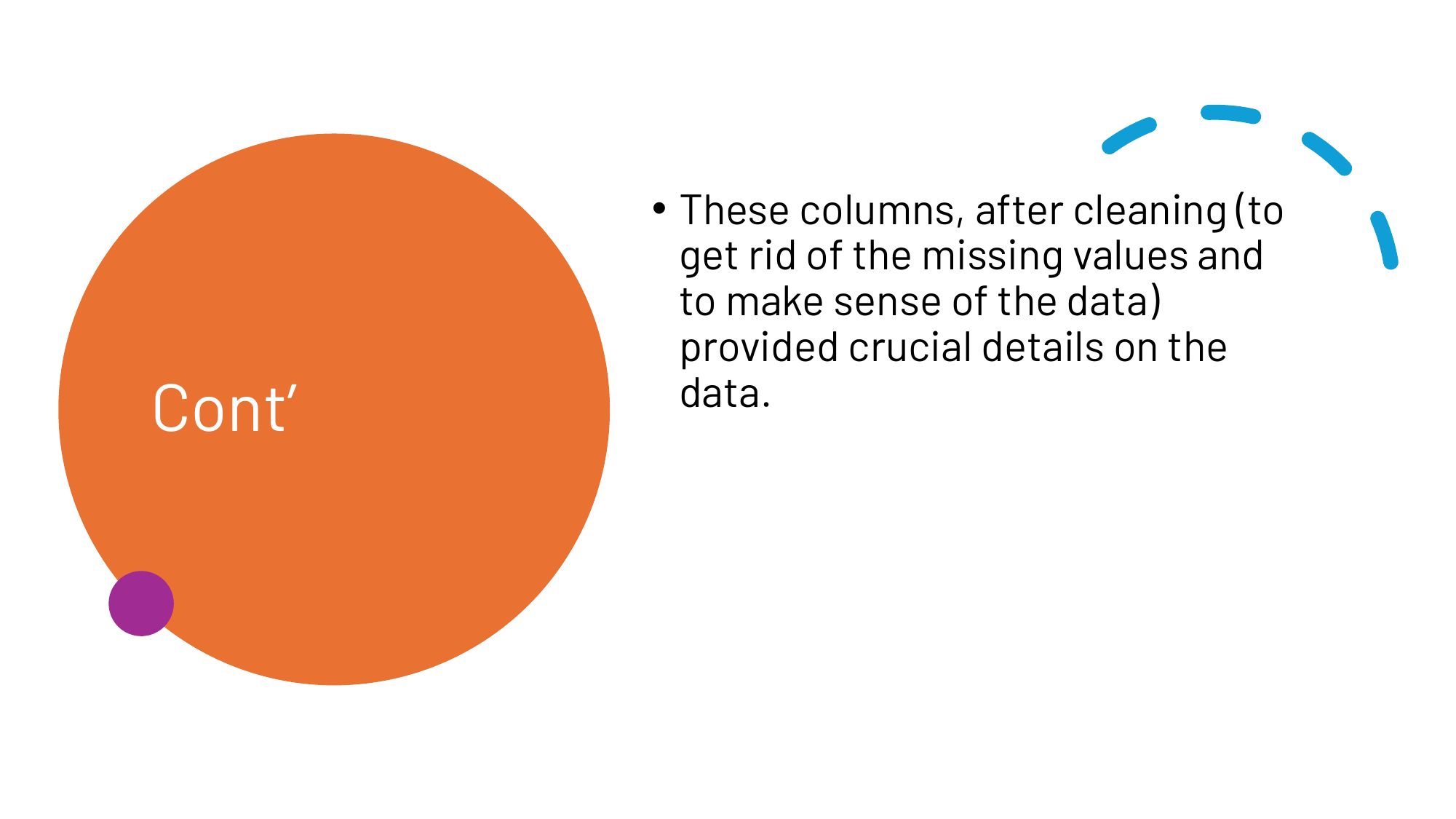

# Cont’
These columns, after cleaning (to get rid of the missing values and to make sense of the data) provided crucial details on the data.